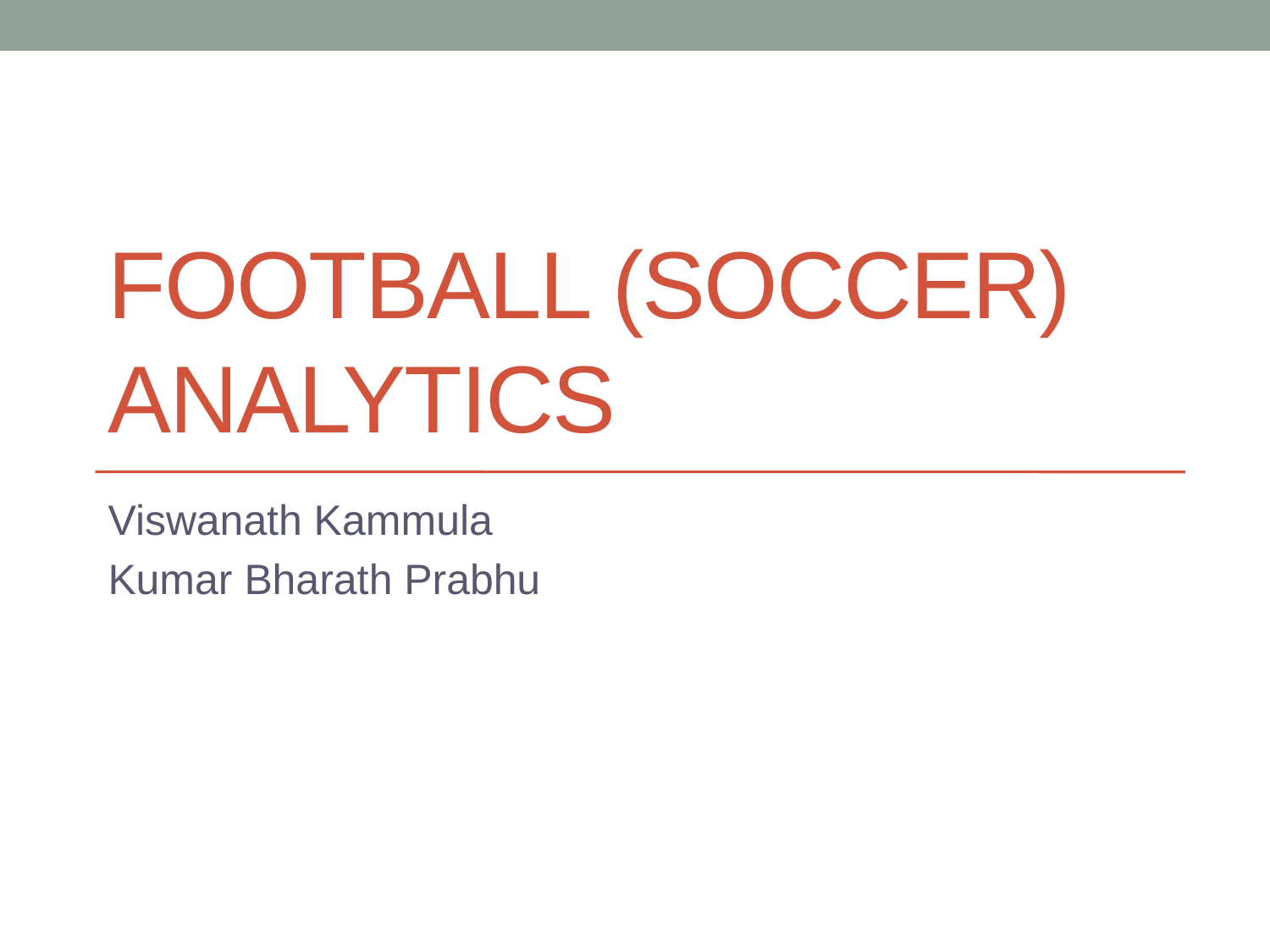

# Football (Soccer) analytics
Viswanath Kammula
Kumar Bharath Prabhu